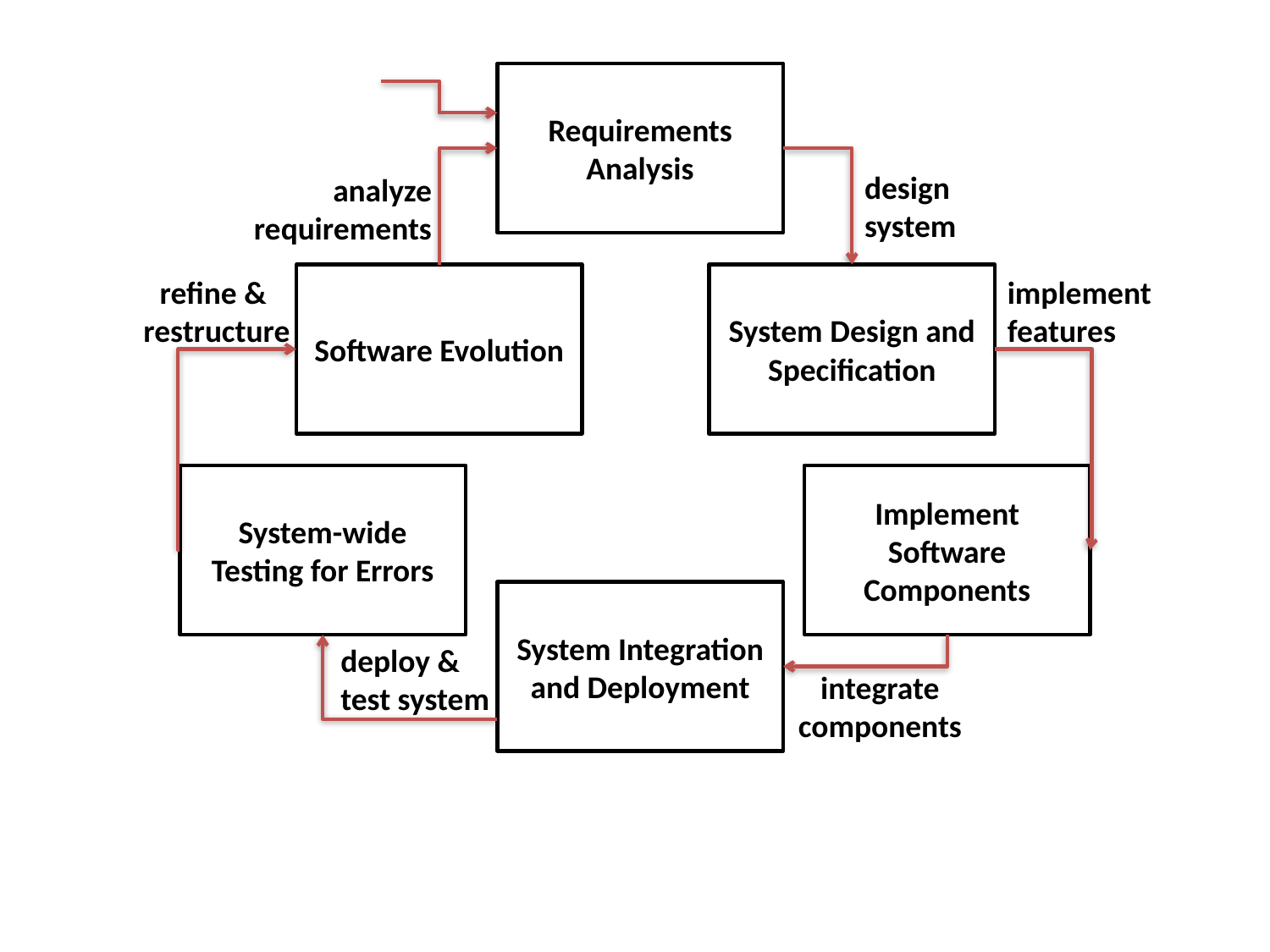

Requirements Analysis
design system
analyze requirements
Software Evolution
System Design and Specification
implement
features
refine &
restructure
System-wide Testing for Errors
Implement Software Components
System Integration and Deployment
deploy &
test system
integrate
components